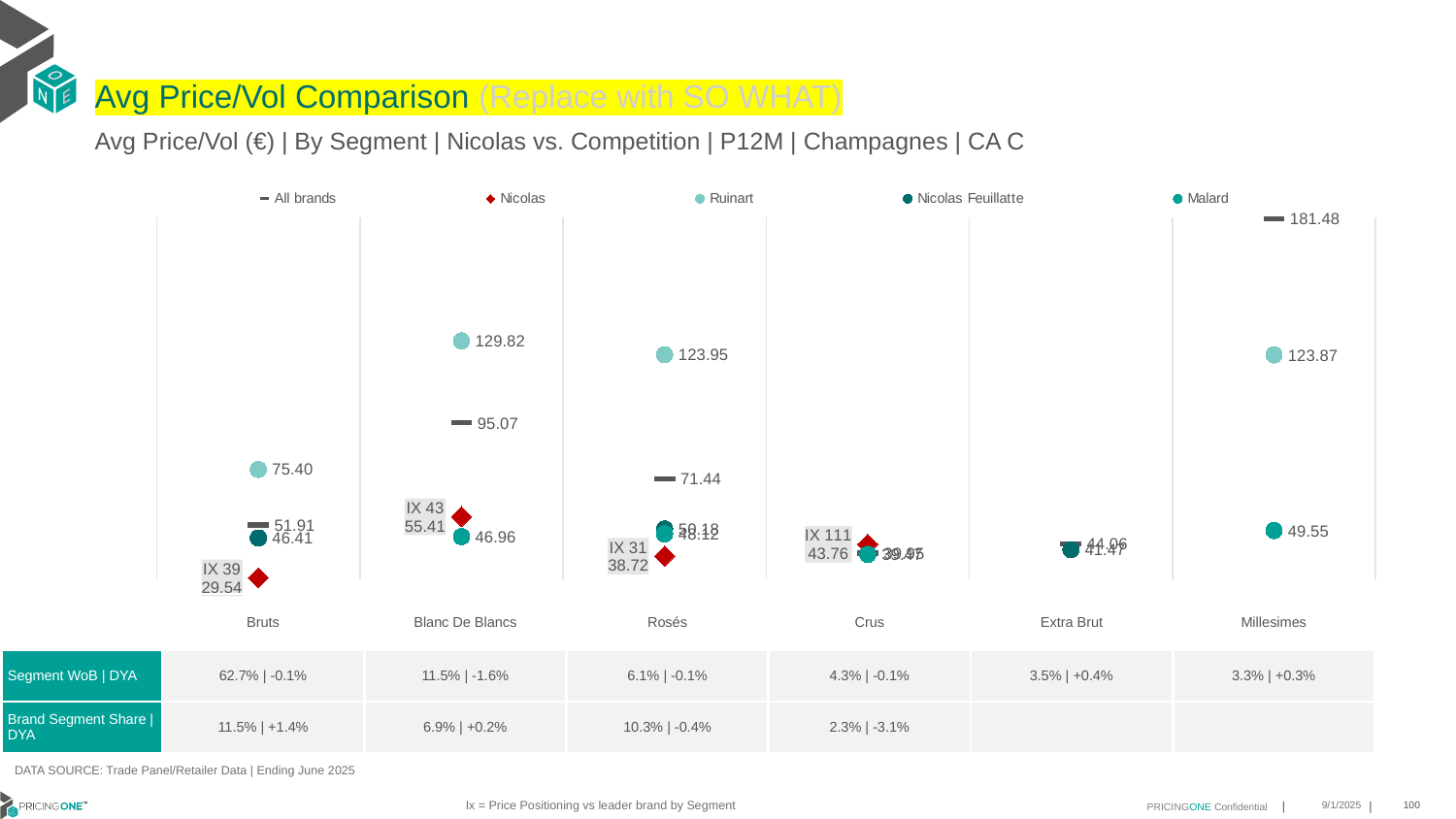

# Avg Price/Vol Comparison (Replace with SO WHAT)
Avg Price/Vol (€) | By Segment | Nicolas vs. Competition | P12M | Champagnes | CA C

### Chart

| Category | All brands | Nicolas | Ruinart | Nicolas Feuillatte | Malard |
|---|---|---|---|---|---|
| IX 39 | 51.91 | 29.54 | 75.4 | 46.41 | None |
| IX 43 | 95.07 | 55.41 | 129.82 | None | 46.96 |
| IX 31 | 71.44 | 38.72 | 123.95 | 50.18 | 48.12 |
| IX 111 | 39.95 | 43.76 | None | None | 39.47 |
| None | 44.06 | None | None | 41.47 | None |
| None | 181.48 | None | 123.87 | None | 49.55 |
|  | Bruts | Blanc De Blancs | Rosés | Crus | Extra Brut | Millesimes |
| --- | --- | --- | --- | --- | --- | --- |
| Segment WoB | DYA | 62.7% | -0.1% | 11.5% | -1.6% | 6.1% | -0.1% | 4.3% | -0.1% | 3.5% | +0.4% | 3.3% | +0.3% |
| Brand Segment Share | DYA | 11.5% | +1.4% | 6.9% | +0.2% | 10.3% | -0.4% | 2.3% | -3.1% |  |  |
DATA SOURCE: Trade Panel/Retailer Data | Ending June 2025
Ix = Price Positioning vs leader brand by Segment
9/1/2025
100